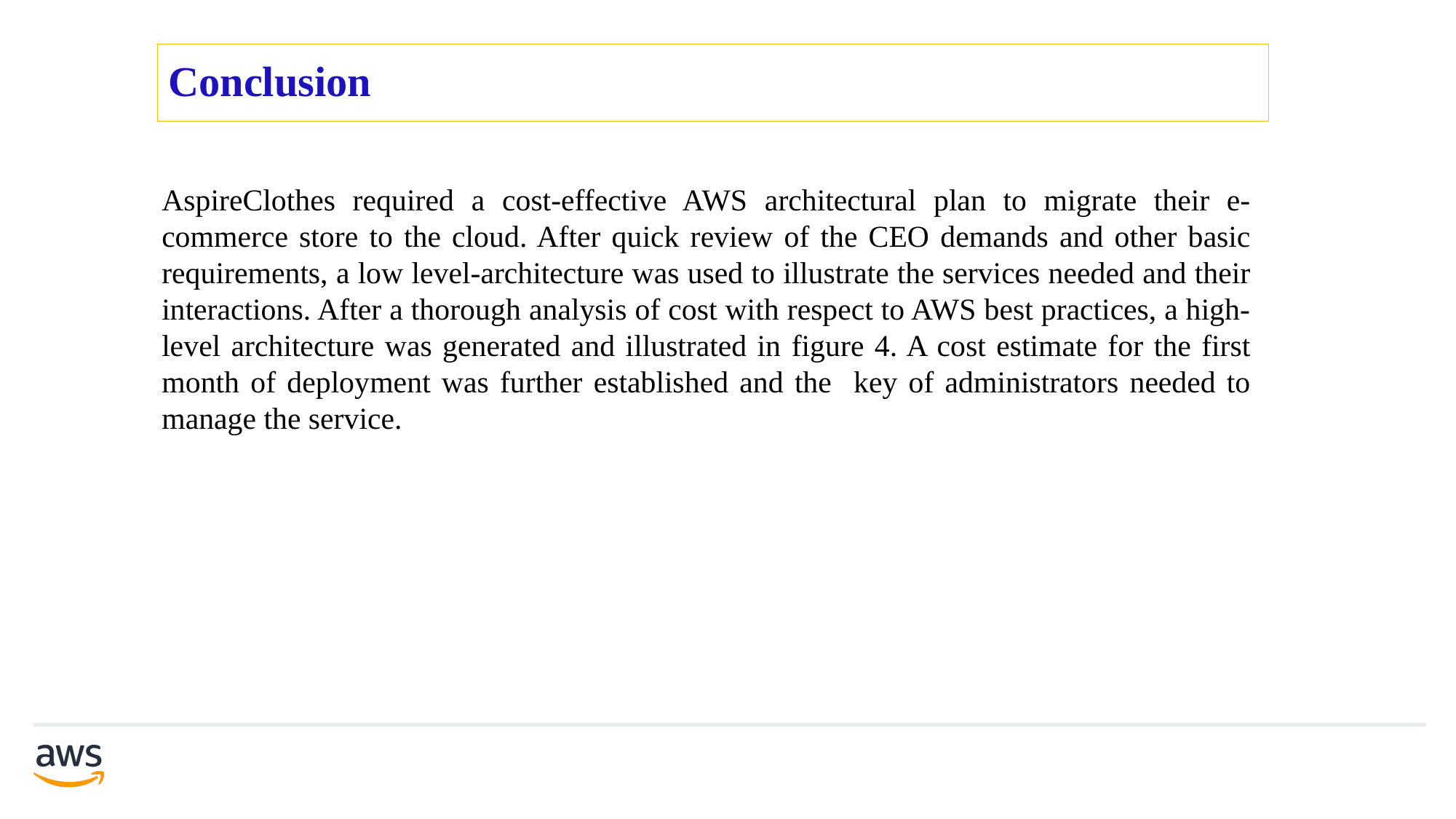

# Conclusion
AspireClothes required a cost-effective AWS architectural plan to migrate their e-commerce store to the cloud. After quick review of the CEO demands and other basic requirements, a low level-architecture was used to illustrate the services needed and their interactions. After a thorough analysis of cost with respect to AWS best practices, a high-level architecture was generated and illustrated in figure 4. A cost estimate for the first month of deployment was further established and the  key of administrators needed to manage the service.